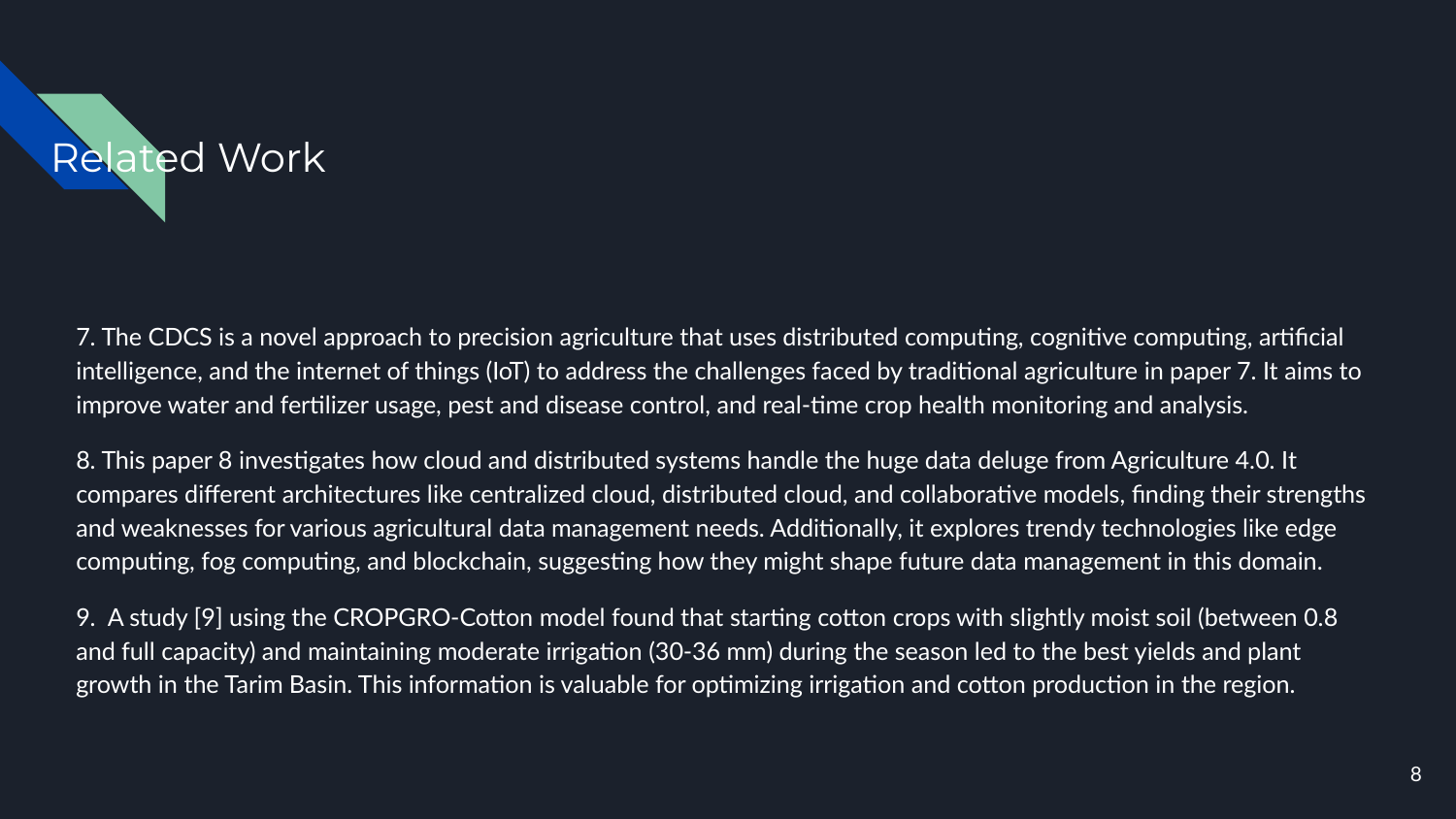

# Related Work
7. The CDCS is a novel approach to precision agriculture that uses distributed computing, cognitive computing, artificial intelligence, and the internet of things (IoT) to address the challenges faced by traditional agriculture in paper 7. It aims to improve water and fertilizer usage, pest and disease control, and real-time crop health monitoring and analysis.
8. This paper 8 investigates how cloud and distributed systems handle the huge data deluge from Agriculture 4.0. It compares different architectures like centralized cloud, distributed cloud, and collaborative models, finding their strengths and weaknesses for various agricultural data management needs. Additionally, it explores trendy technologies like edge computing, fog computing, and blockchain, suggesting how they might shape future data management in this domain.
9.  A study [9] using the CROPGRO-Cotton model found that starting cotton crops with slightly moist soil (between 0.8 and full capacity) and maintaining moderate irrigation (30-36 mm) during the season led to the best yields and plant growth in the Tarim Basin. This information is valuable for optimizing irrigation and cotton production in the region.
8